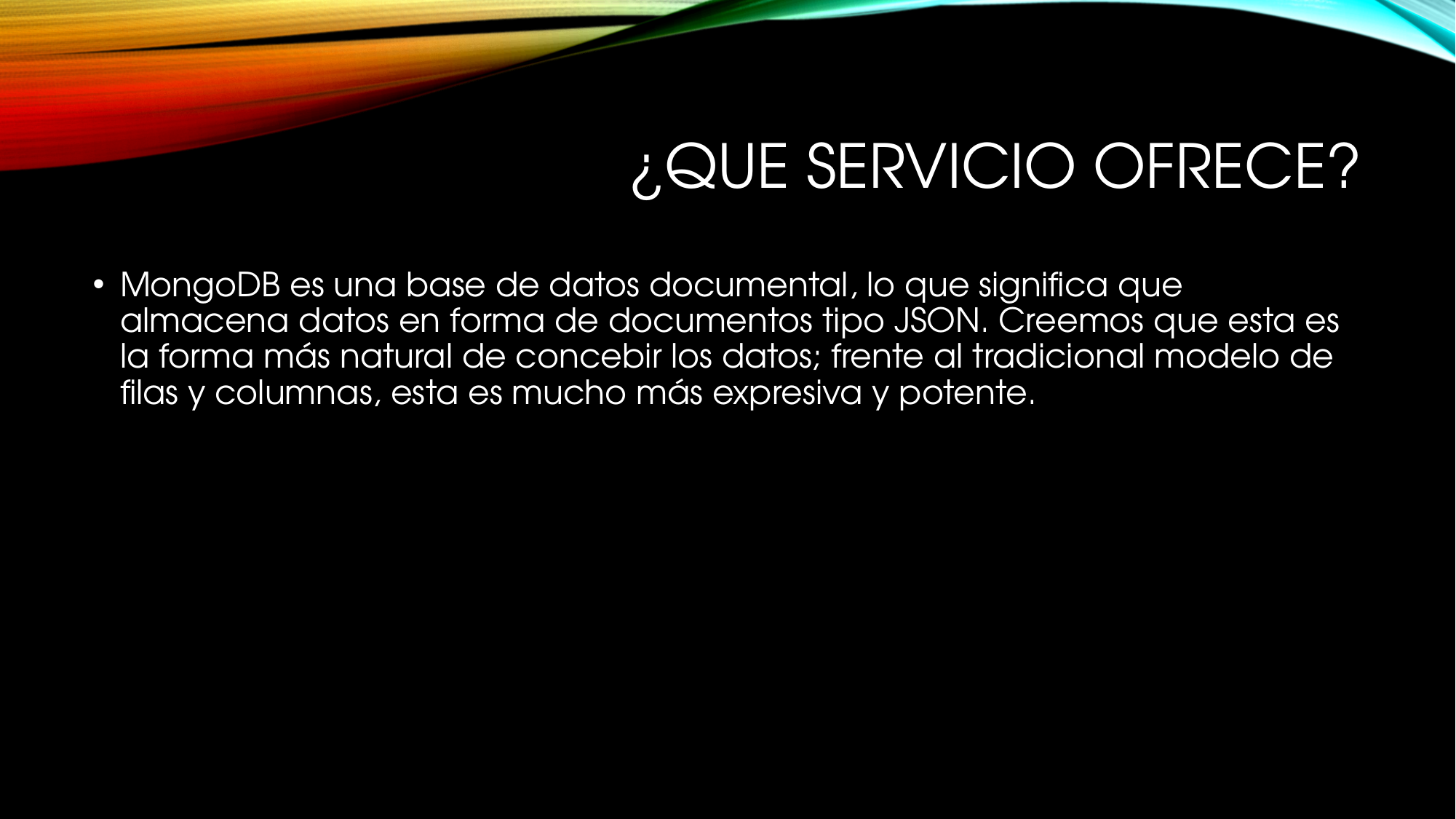

# ¿Que servicio ofrece?
MongoDB es una base de datos documental, lo que significa que almacena datos en forma de documentos tipo JSON. Creemos que esta es la forma más natural de concebir los datos; frente al tradicional modelo de filas y columnas, esta es mucho más expresiva y potente.